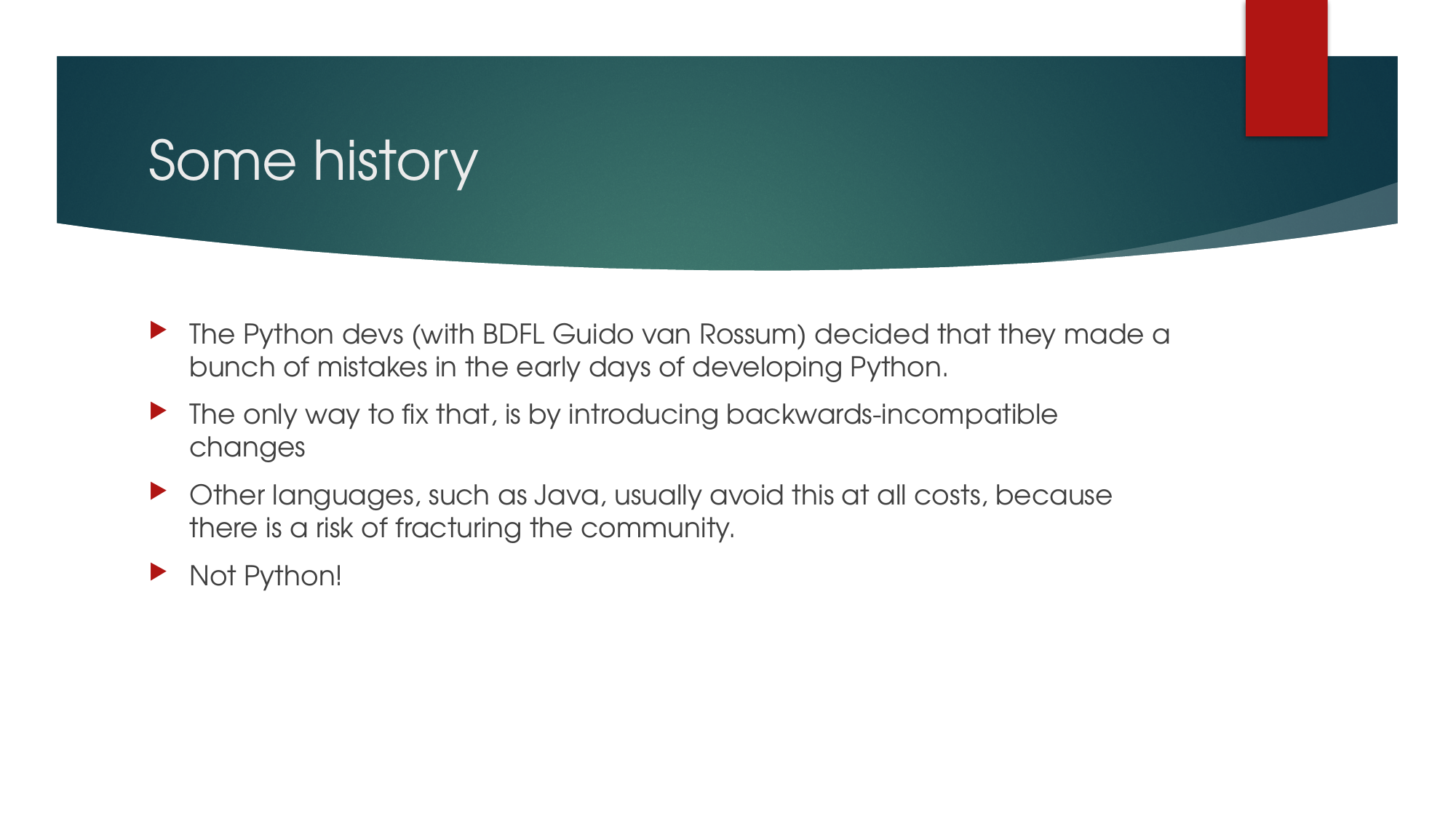

# Some history
The Python devs (with BDFL Guido van Rossum) decided that they made a bunch of mistakes in the early days of developing Python.
The only way to fix that, is by introducing backwards-incompatible changes
Other languages, such as Java, usually avoid this at all costs, because there is a risk of fracturing the community.
Not Python!